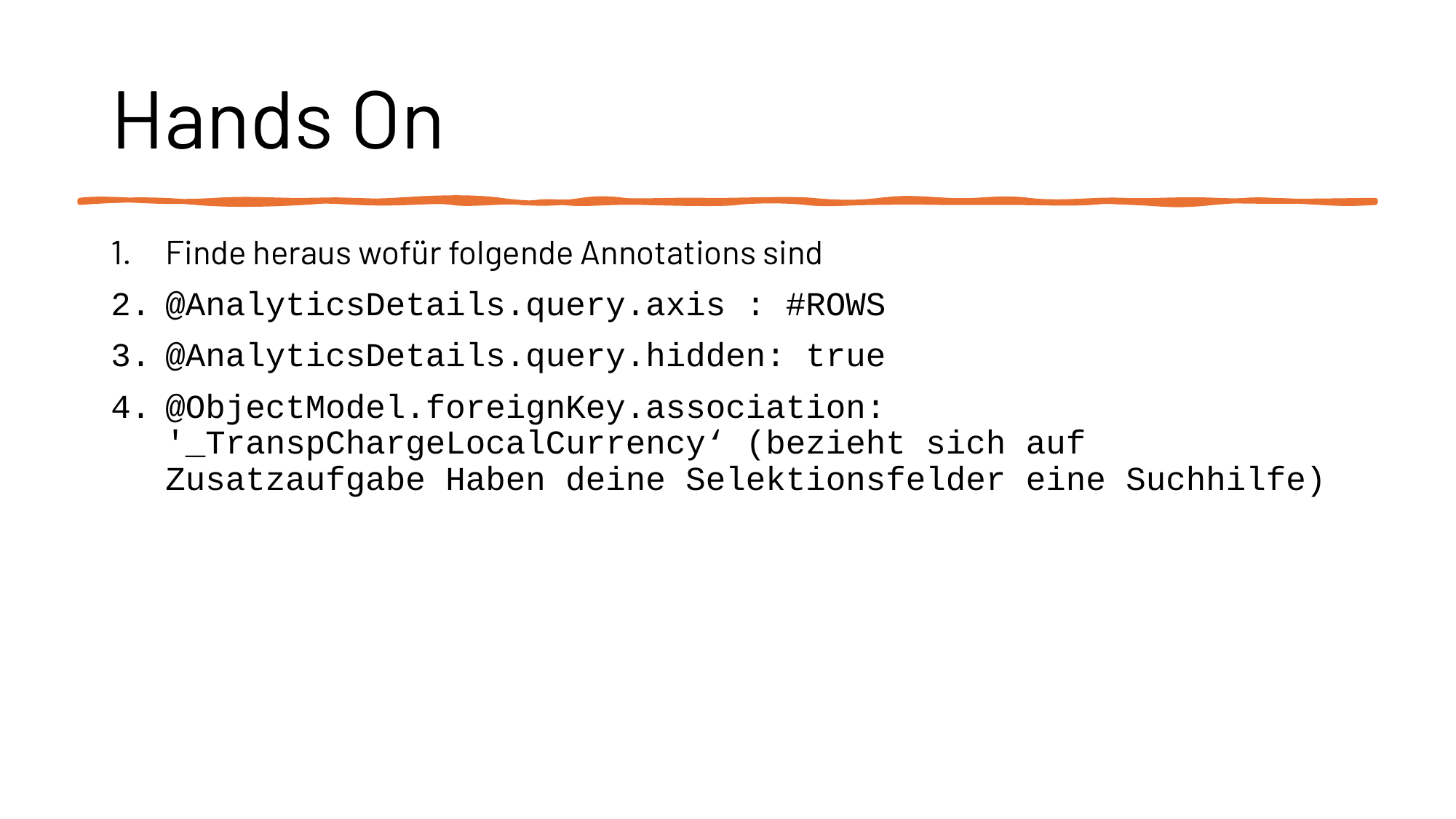

# Hands On

Finde heraus wofür folgende Annotations sind
@AnalyticsDetails.query.axis : #ROWS
@AnalyticsDetails.query.hidden: true
@ObjectModel.foreignKey.association: '_TranspChargeLocalCurrency‘ (bezieht sich auf Zusatzaufgabe Haben deine Selektionsfelder eine Suchhilfe)